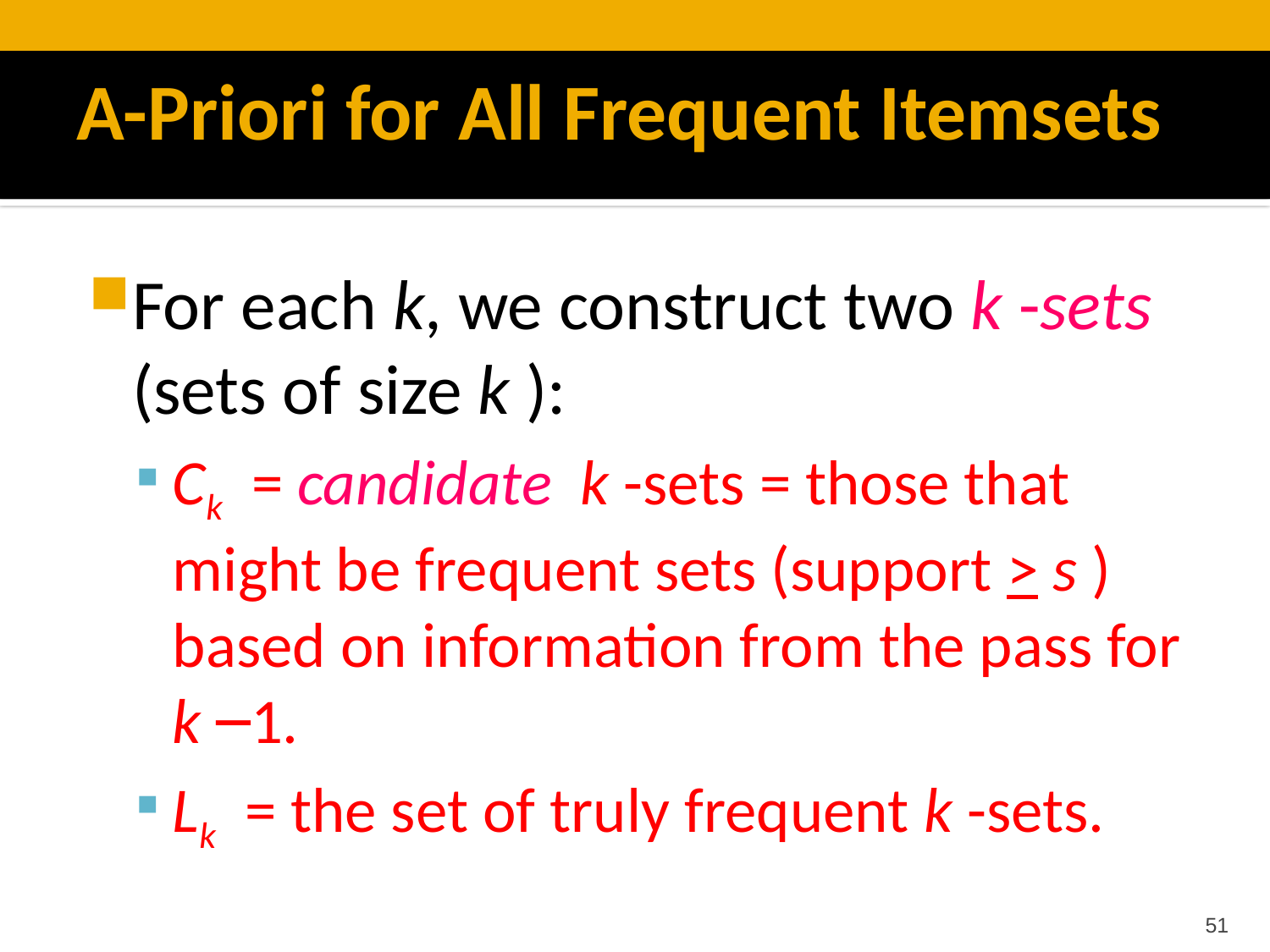

# A-Priori for All Frequent Itemsets
For each k, we construct two k -sets  (sets of size k ):
Ck  = candidate  k -sets = those that might be frequent sets (support > s ) based on information from the pass for k –1.
Lk  = the set of truly frequent k -sets.
51